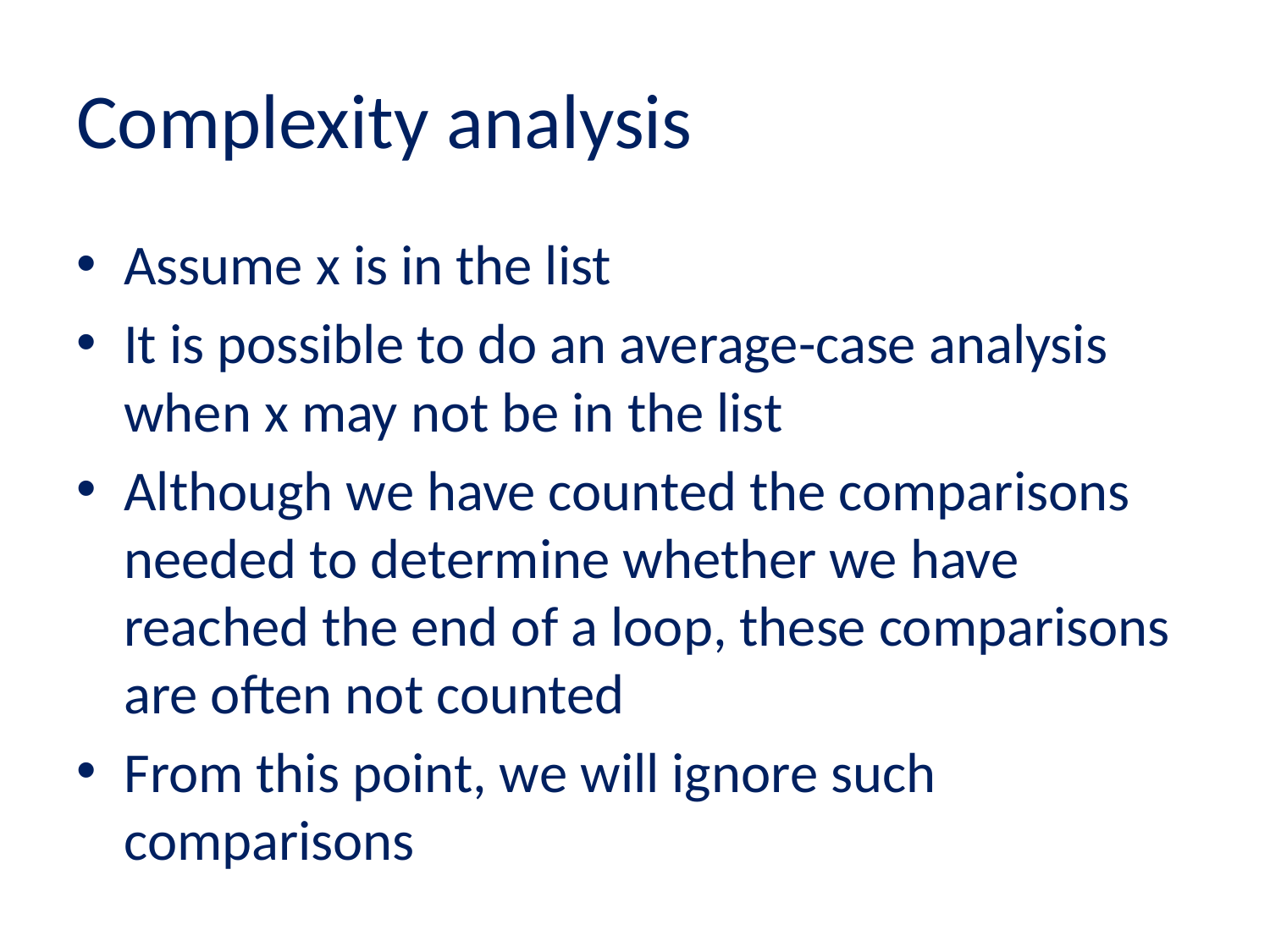

# Complexity analysis
Assume x is in the list
It is possible to do an average-case analysis when x may not be in the list
Although we have counted the comparisons needed to determine whether we have reached the end of a loop, these comparisons are often not counted
From this point, we will ignore such comparisons
70